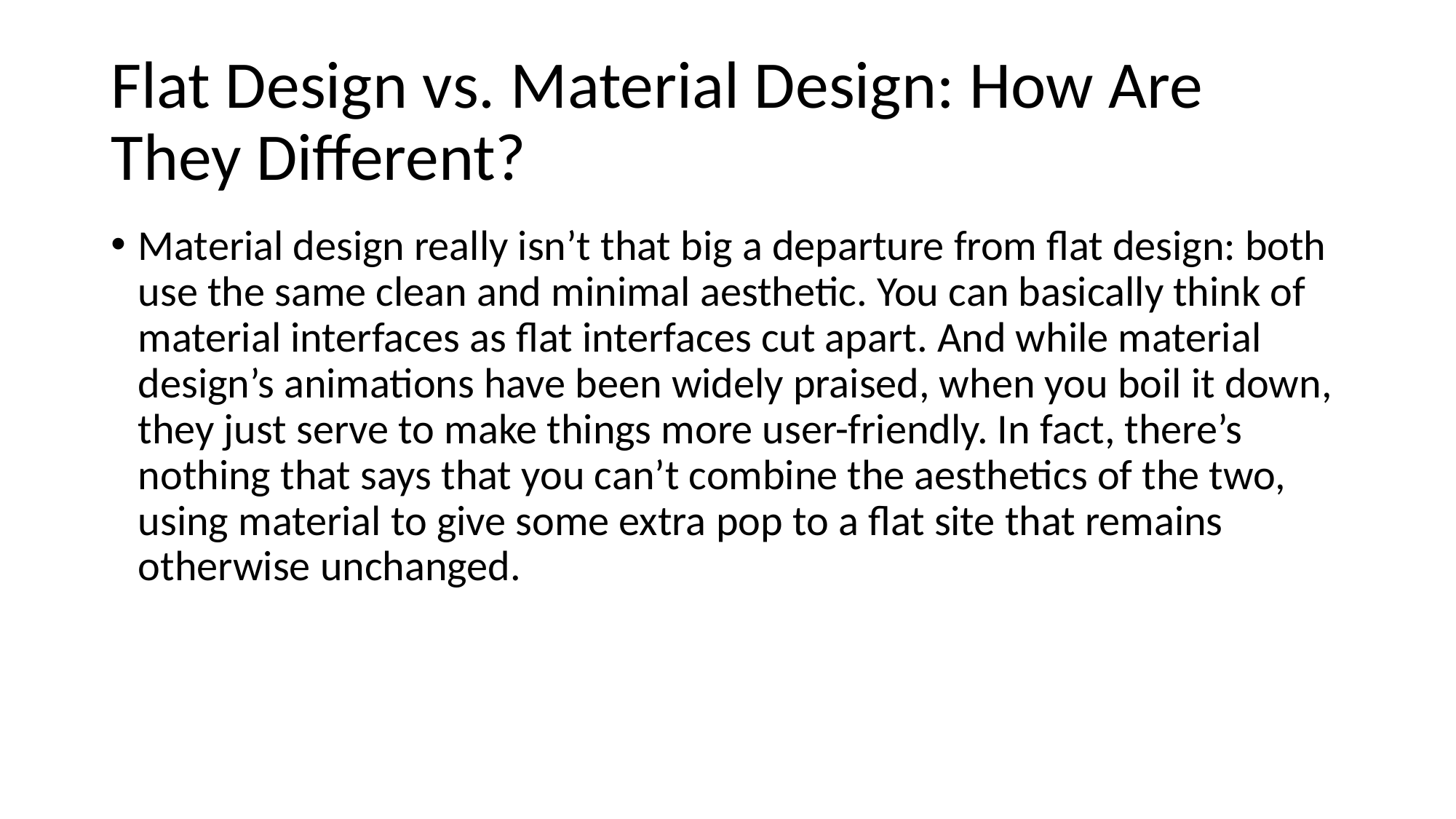

# Flat Design vs. Material Design: How Are They Different?
Material design really isn’t that big a departure from flat design: both use the same clean and minimal aesthetic. You can basically think of material interfaces as flat interfaces cut apart. And while material design’s animations have been widely praised, when you boil it down, they just serve to make things more user-friendly. In fact, there’s nothing that says that you can’t combine the aesthetics of the two, using material to give some extra pop to a flat site that remains otherwise unchanged.